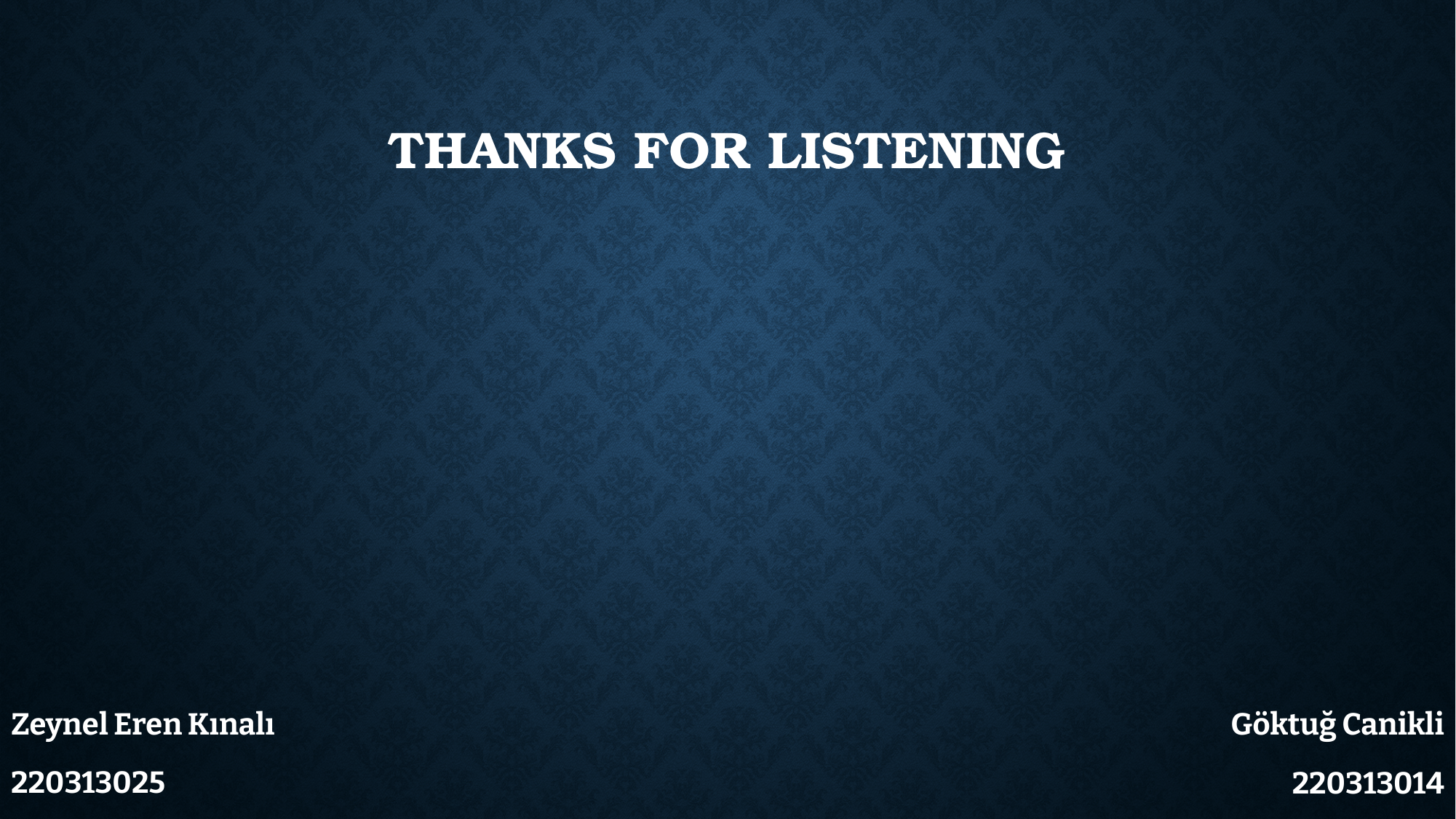

# Thanks for listening
Zeynel Eren Kınalı
220313025
Göktuğ Canikli
220313014